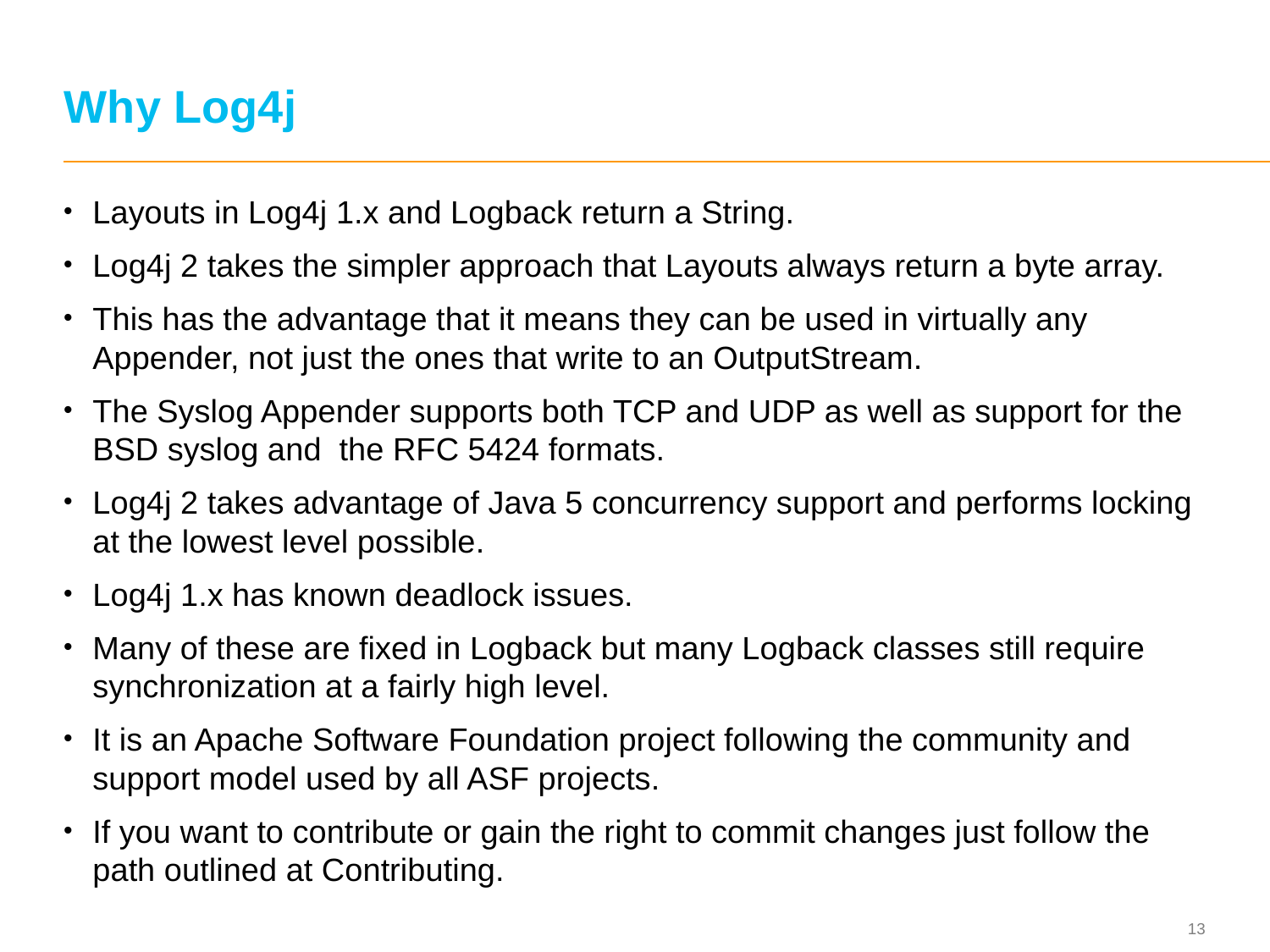

# Why Log4j
Layouts in Log4j 1.x and Logback return a String.
Log4j 2 takes the simpler approach that Layouts always return a byte array.
This has the advantage that it means they can be used in virtually any Appender, not just the ones that write to an OutputStream.
The Syslog Appender supports both TCP and UDP as well as support for the BSD syslog and  the RFC 5424 formats.
Log4j 2 takes advantage of Java 5 concurrency support and performs locking at the lowest level possible.
Log4j 1.x has known deadlock issues.
Many of these are fixed in Logback but many Logback classes still require synchronization at a fairly high level.
It is an Apache Software Foundation project following the community and support model used by all ASF projects.
If you want to contribute or gain the right to commit changes just follow the path outlined at Contributing.